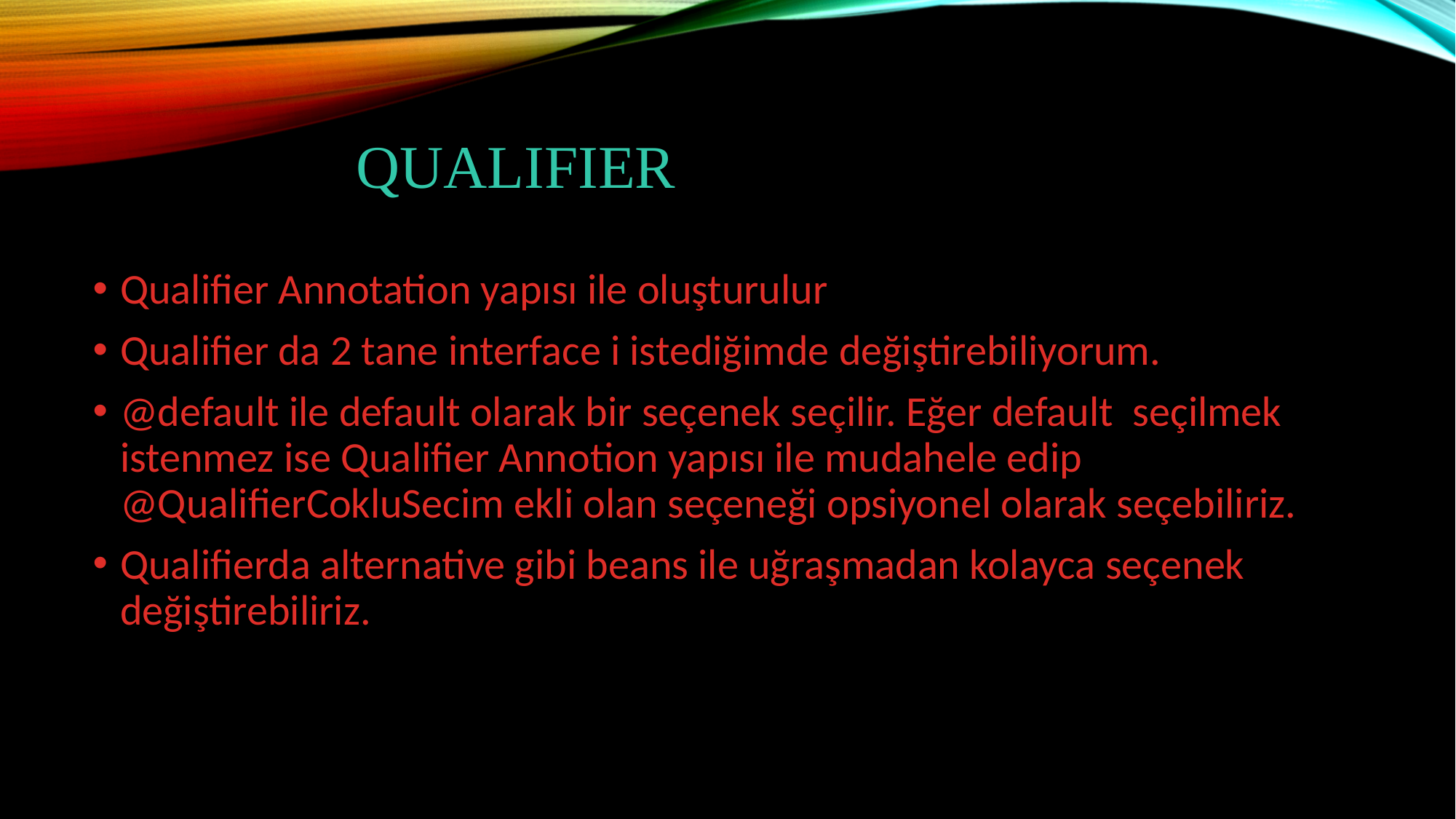

# Qualıfıer
Qualifier Annotation yapısı ile oluşturulur
Qualifier da 2 tane interface i istediğimde değiştirebiliyorum.
@default ile default olarak bir seçenek seçilir. Eğer default  seçilmek istenmez ise Qualifier Annotion yapısı ile mudahele edip @QualifierCokluSecim ekli olan seçeneği opsiyonel olarak seçebiliriz.
Qualifierda alternative gibi beans ile uğraşmadan kolayca seçenek değiştirebiliriz.